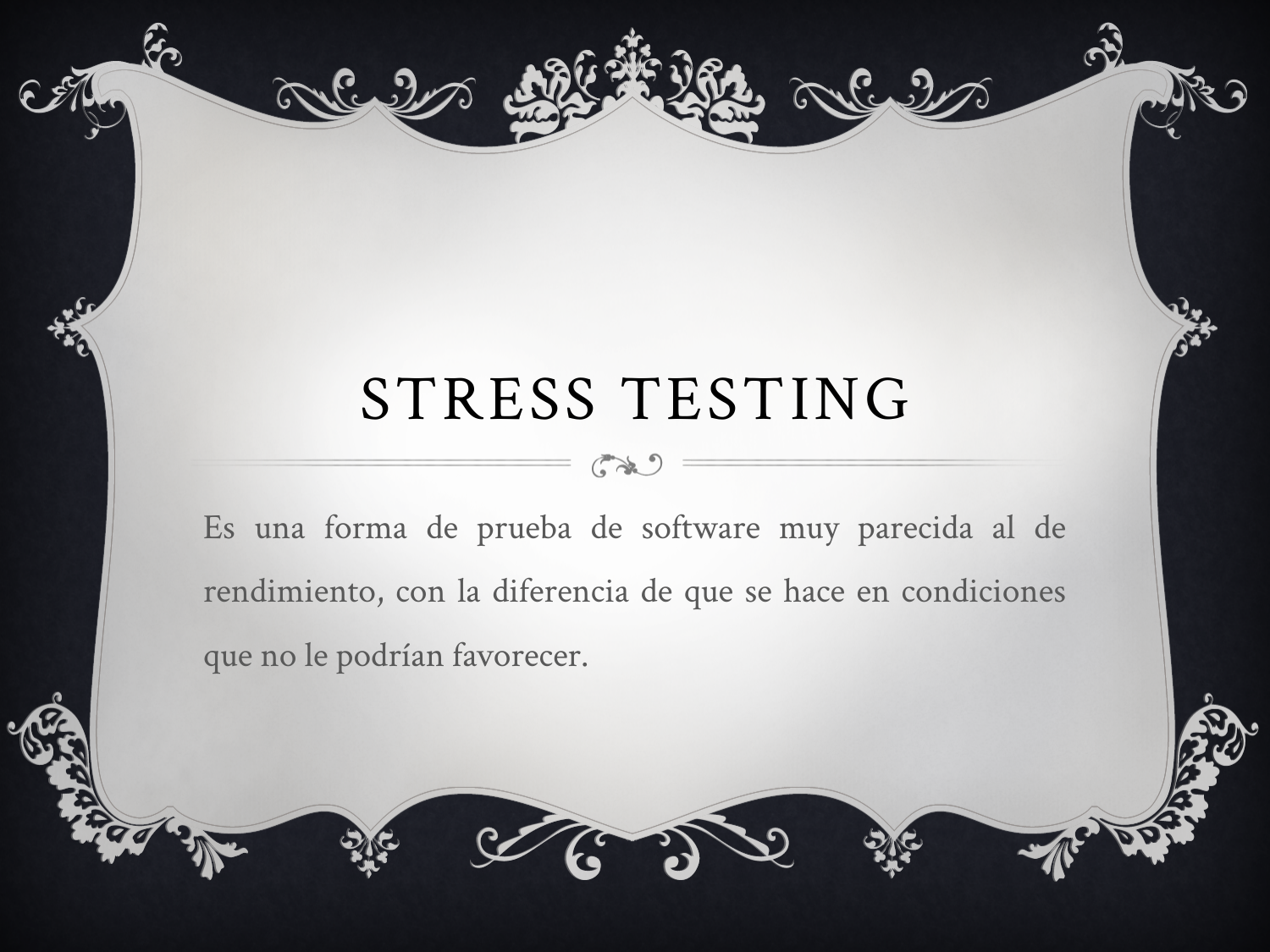

# Stress testing
Es una forma de prueba de software muy parecida al de rendimiento, con la diferencia de que se hace en condiciones que no le podrían favorecer.